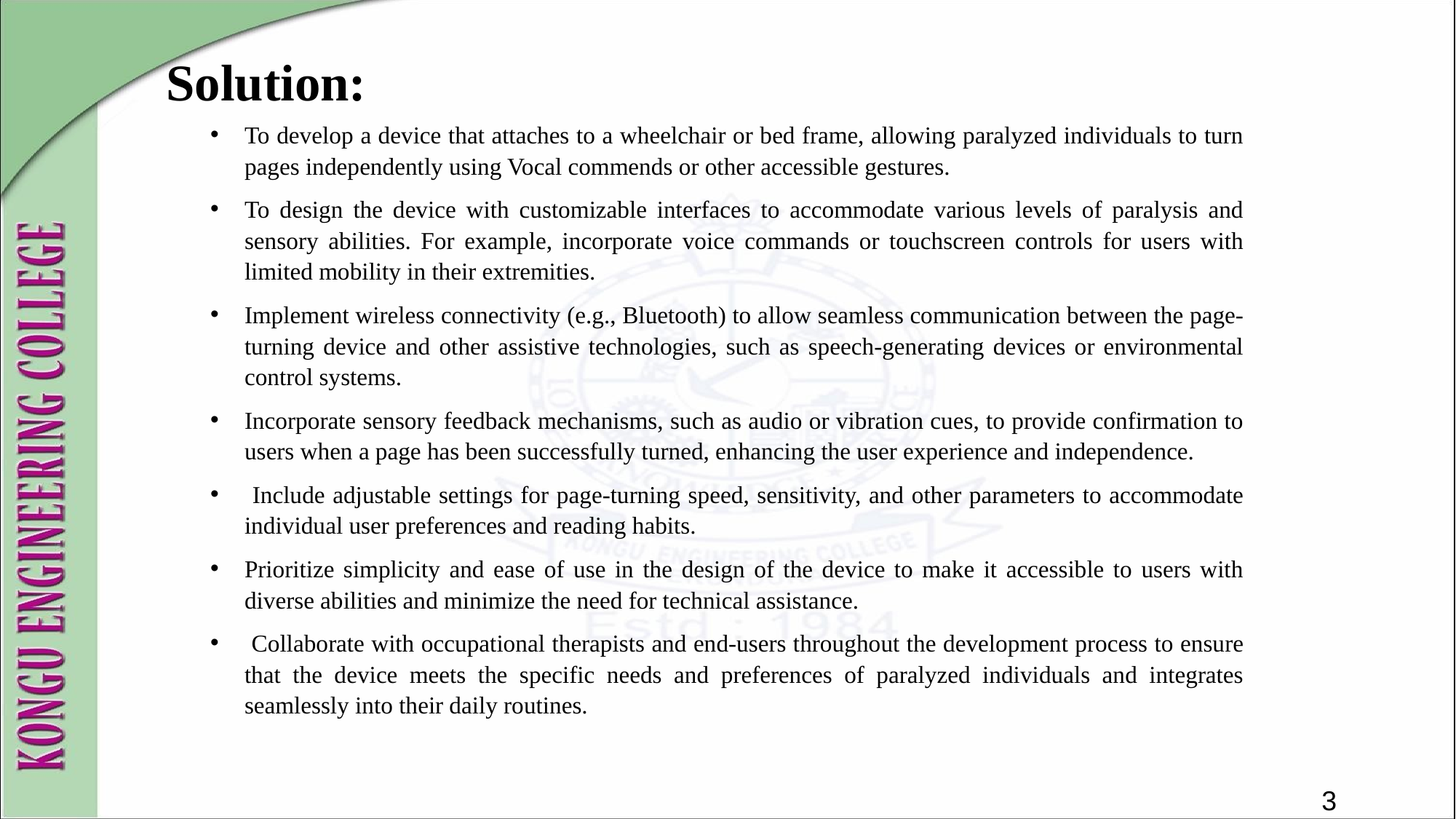

# Solution:
To develop a device that attaches to a wheelchair or bed frame, allowing paralyzed individuals to turn pages independently using Vocal commends or other accessible gestures.
To design the device with customizable interfaces to accommodate various levels of paralysis and sensory abilities. For example, incorporate voice commands or touchscreen controls for users with limited mobility in their extremities.
Implement wireless connectivity (e.g., Bluetooth) to allow seamless communication between the page-turning device and other assistive technologies, such as speech-generating devices or environmental control systems.
Incorporate sensory feedback mechanisms, such as audio or vibration cues, to provide confirmation to users when a page has been successfully turned, enhancing the user experience and independence.
 Include adjustable settings for page-turning speed, sensitivity, and other parameters to accommodate individual user preferences and reading habits.
Prioritize simplicity and ease of use in the design of the device to make it accessible to users with diverse abilities and minimize the need for technical assistance.
 Collaborate with occupational therapists and end-users throughout the development process to ensure that the device meets the specific needs and preferences of paralyzed individuals and integrates seamlessly into their daily routines.
3